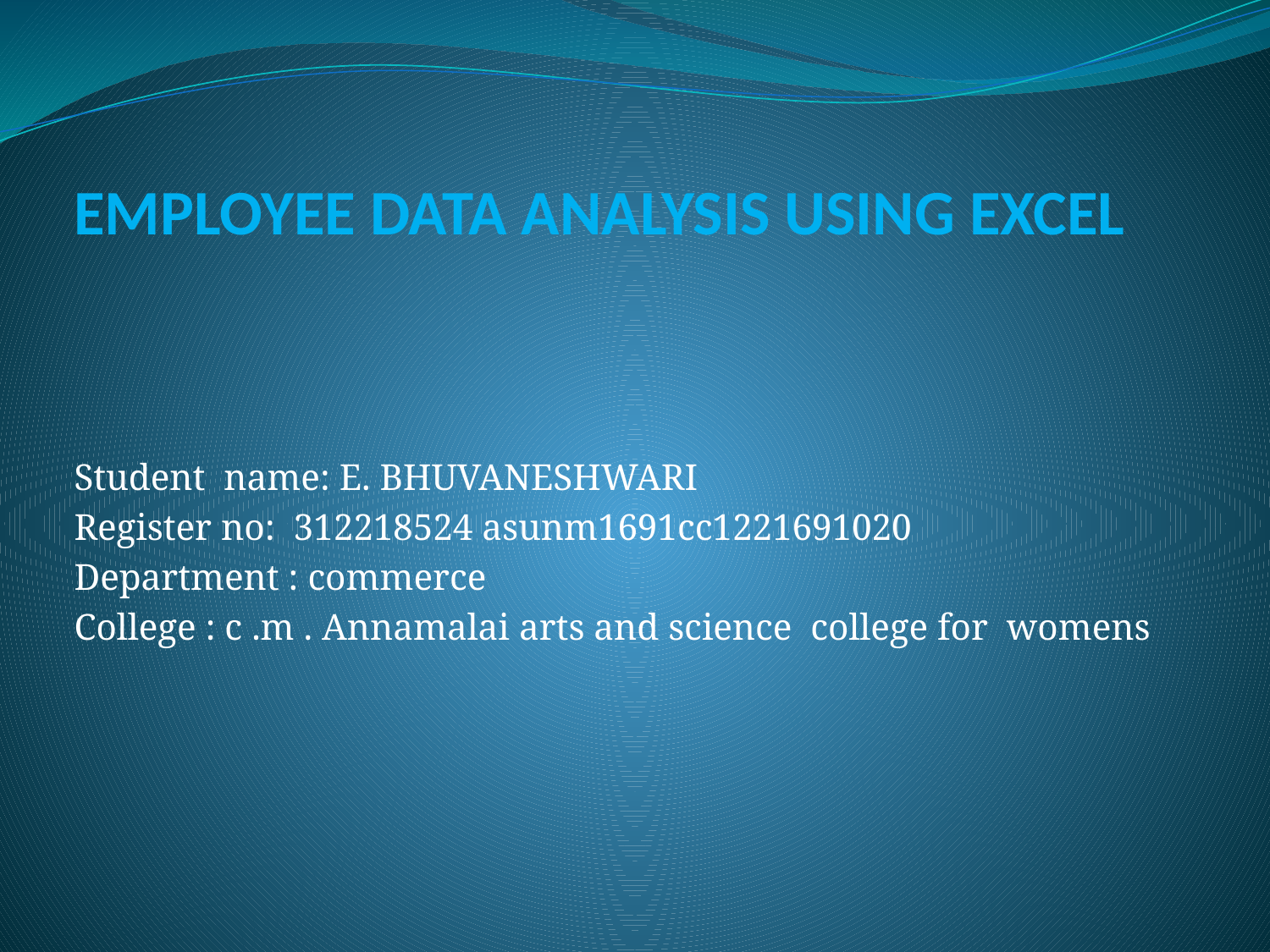

# EMPLOYEE DATA ANALYSIS USING EXCEL
Student  name: E. BHUVANESHWARI
Register no:  312218524 asunm1691cc1221691020
Department : commerce
College : c .m . Annamalai arts and science  college for  womens